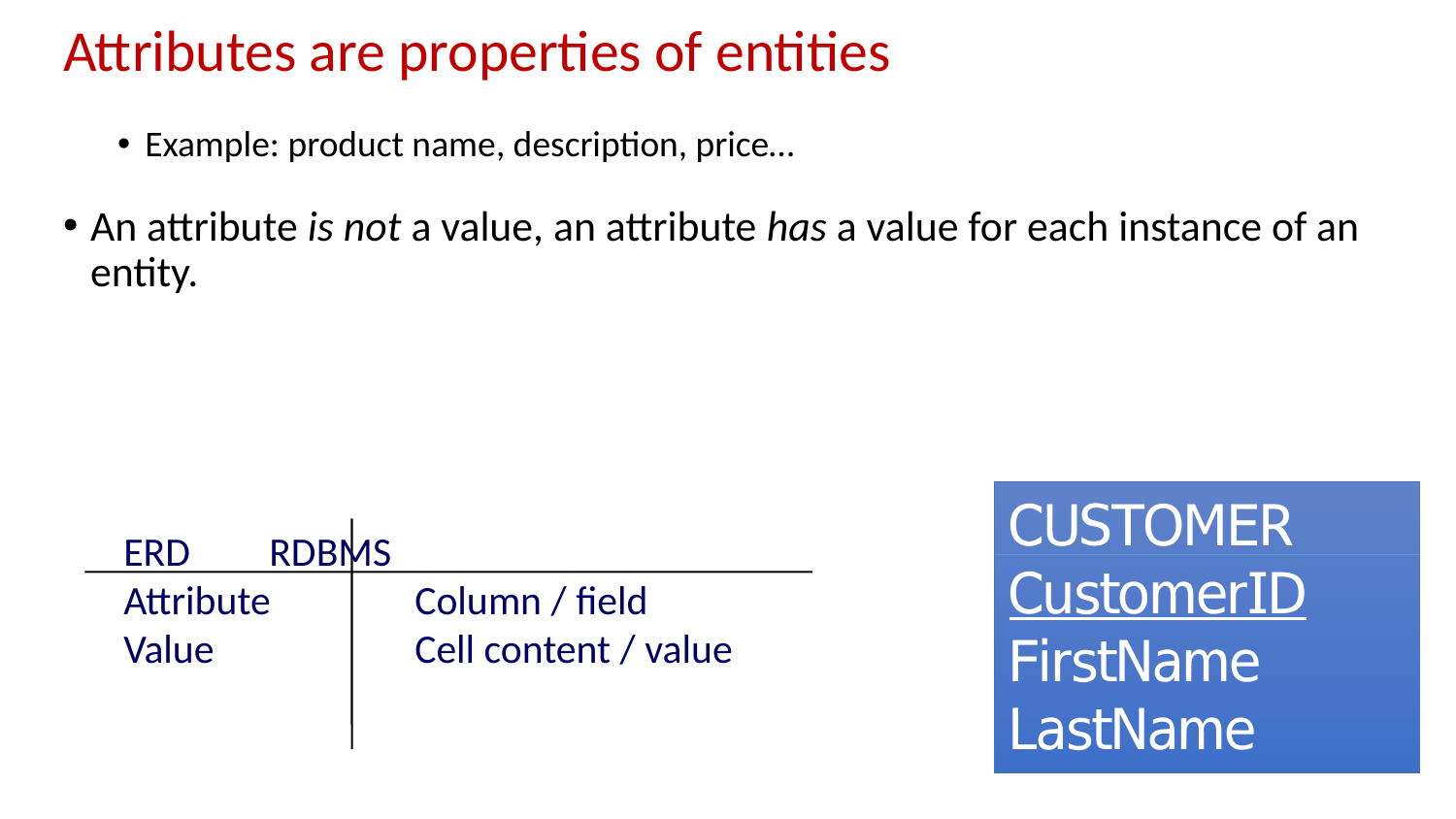

# Attributes are properties of entities
Example: product name, description, price…
An attribute is not a value, an attribute has a value for each instance of an entity.
CUSTOMER
CustomerID
FirstName
LastName
ERD        	RDBMS
Attribute	Column / field
Value	       	Cell content / value